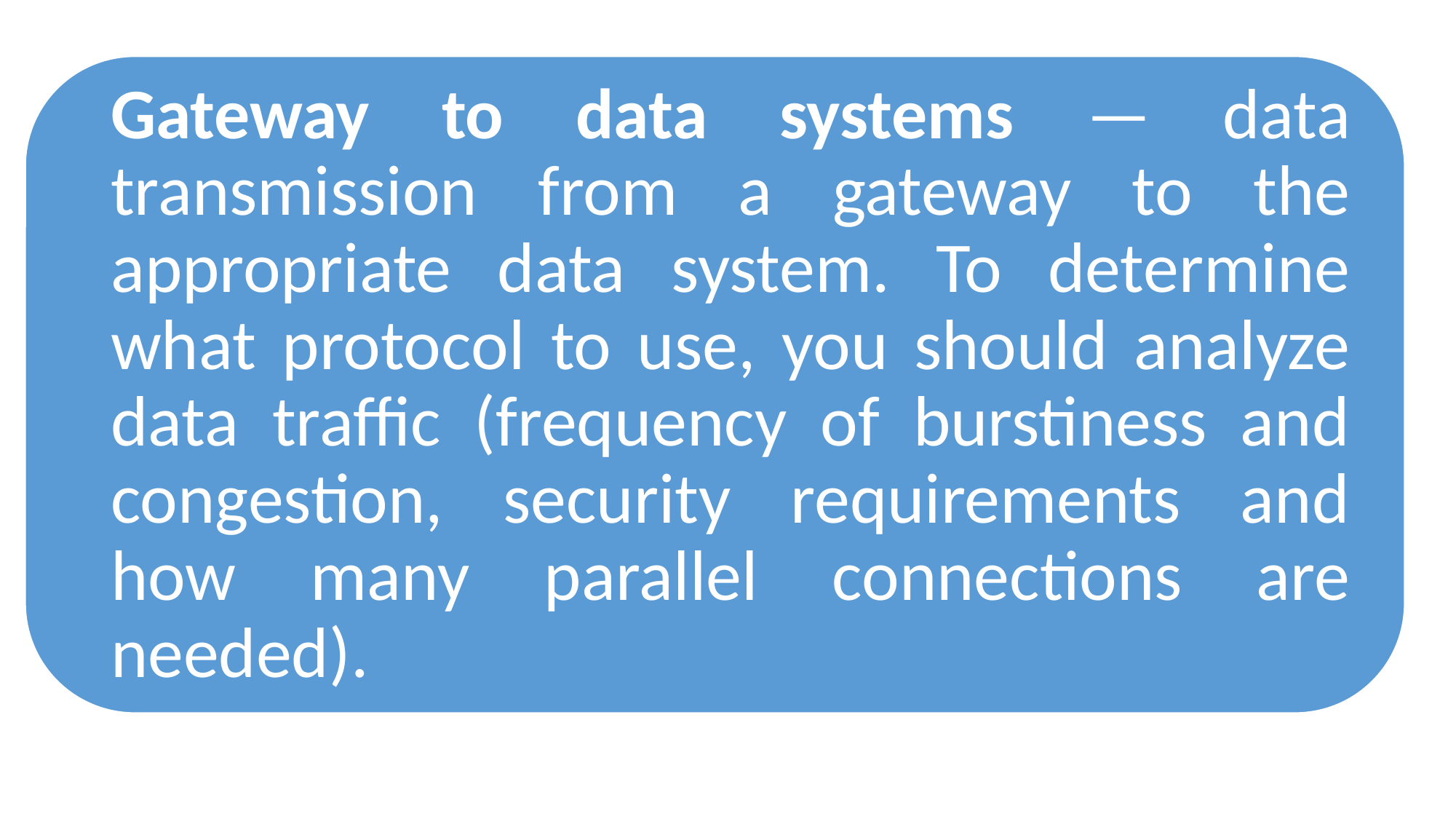

Gateway to data systems — data transmission from a gateway to the appropriate data system. To determine what protocol to use, you should analyze data traffic (frequency of burstiness and congestion, security requirements and how many parallel connections are needed).